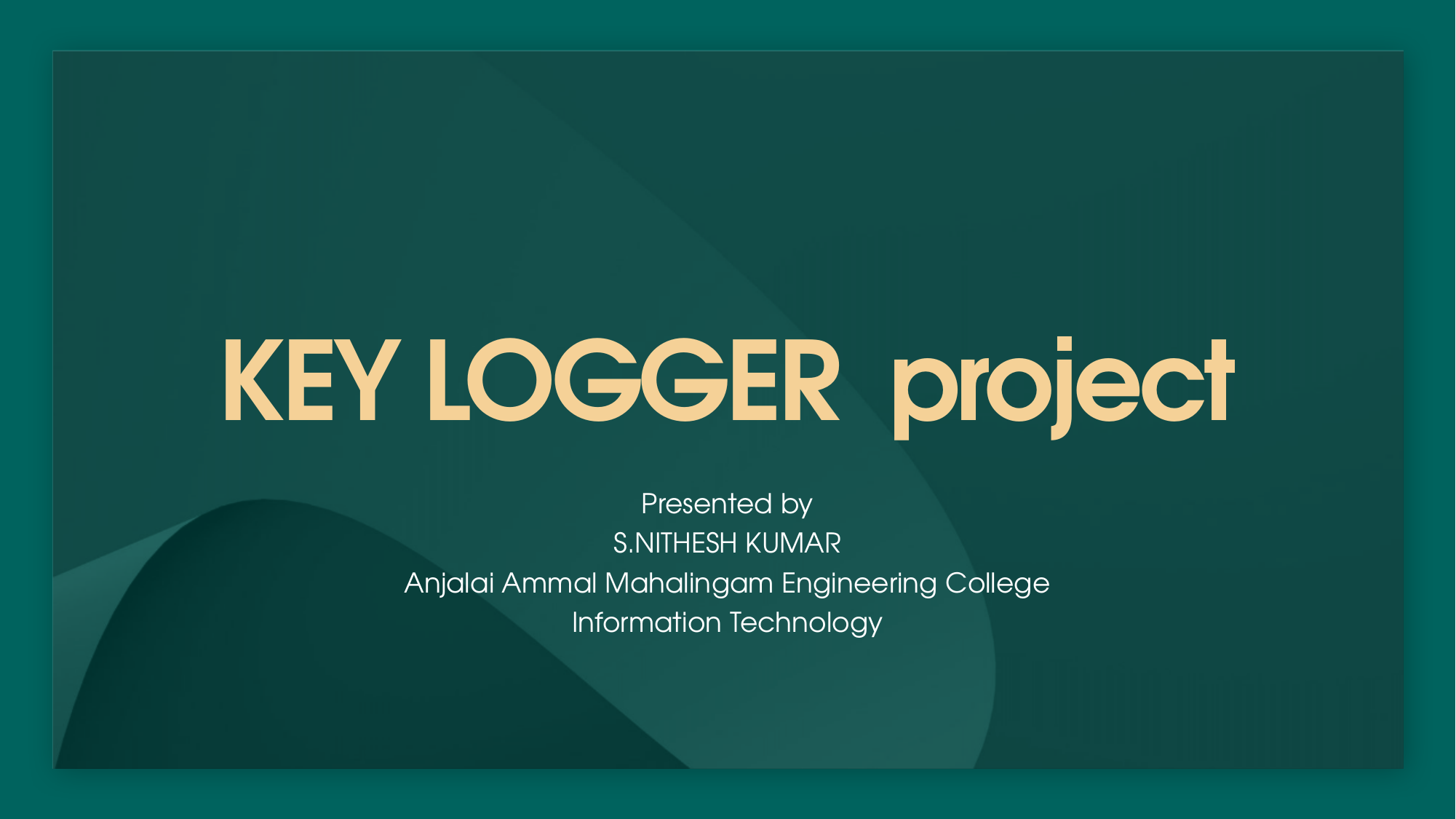

# KEY LOGGER  project
Presented by
S.NITHESH KUMAR
Anjalai Ammal Mahalingam Engineering College
Information Technology